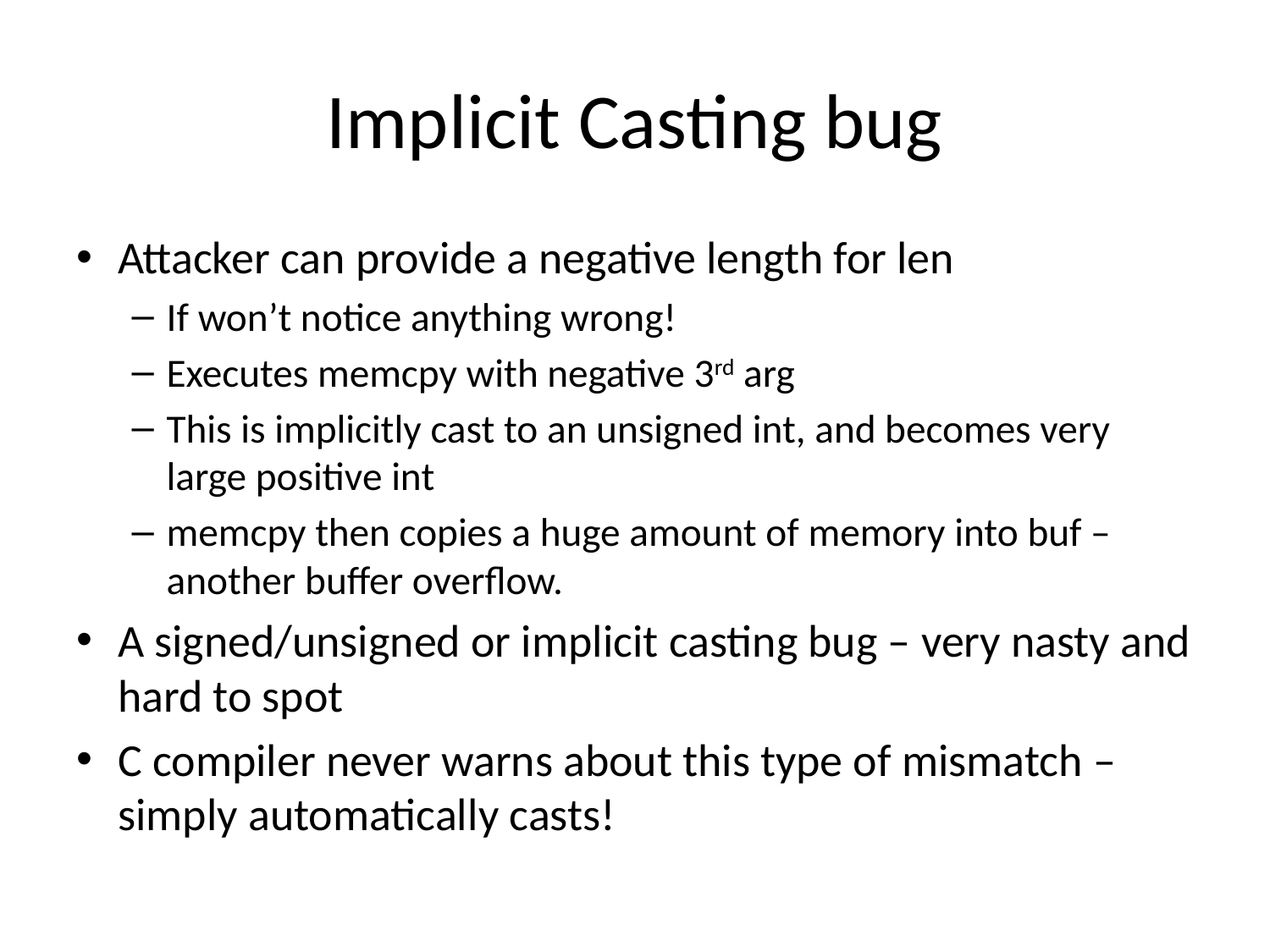

# Implicit Casting bug
Attacker can provide a negative length for len
If won’t notice anything wrong!
Executes memcpy with negative 3rd arg
This is implicitly cast to an unsigned int, and becomes very large positive int
memcpy then copies a huge amount of memory into buf – another buffer overflow.
A signed/unsigned or implicit casting bug – very nasty and hard to spot
C compiler never warns about this type of mismatch – simply automatically casts!